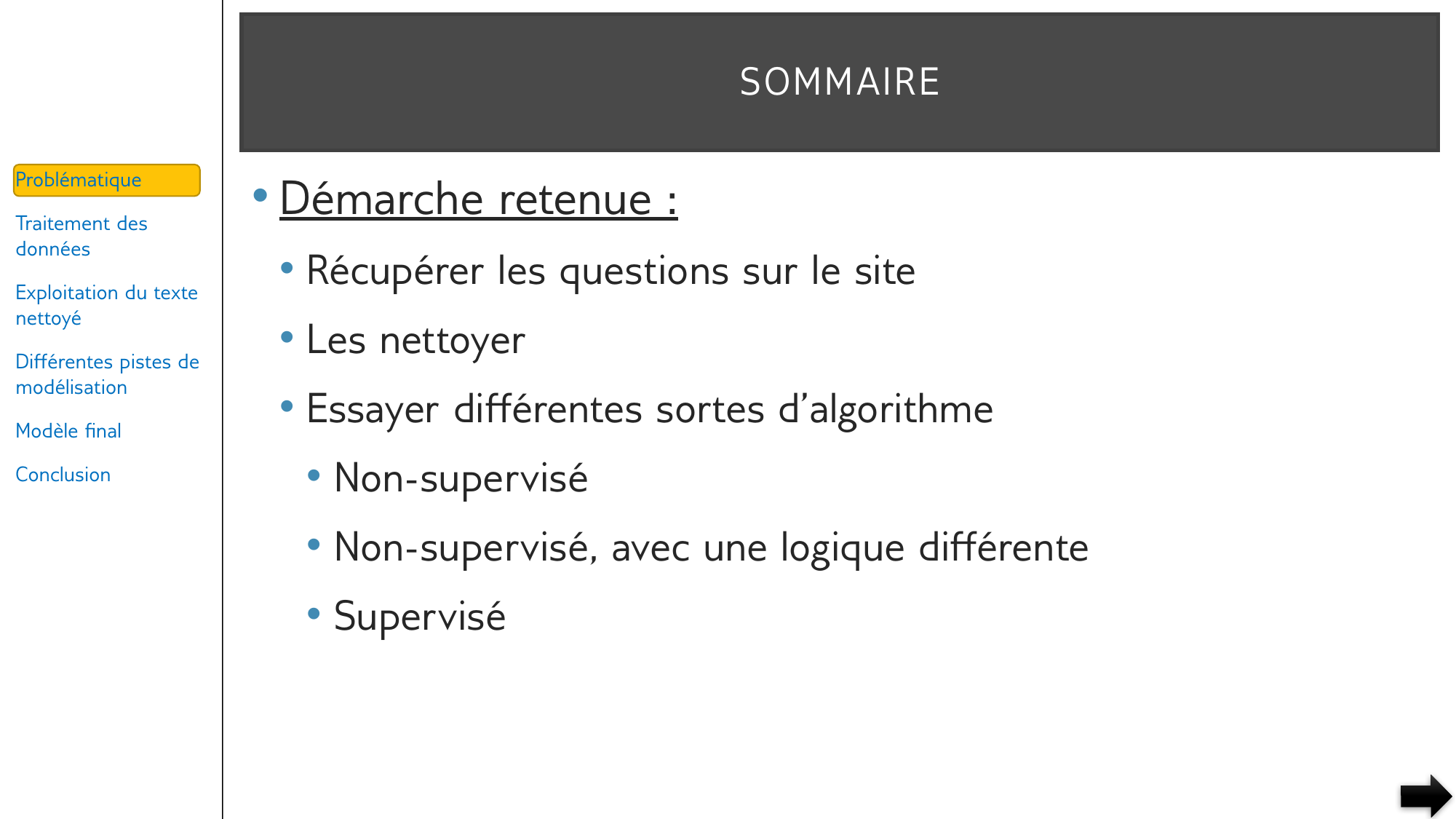

# SOMMAIRE
Démarche retenue :
Récupérer les questions sur le site
Les nettoyer
Essayer différentes sortes d’algorithme
Non-supervisé
Non-supervisé, avec une logique différente
Supervisé